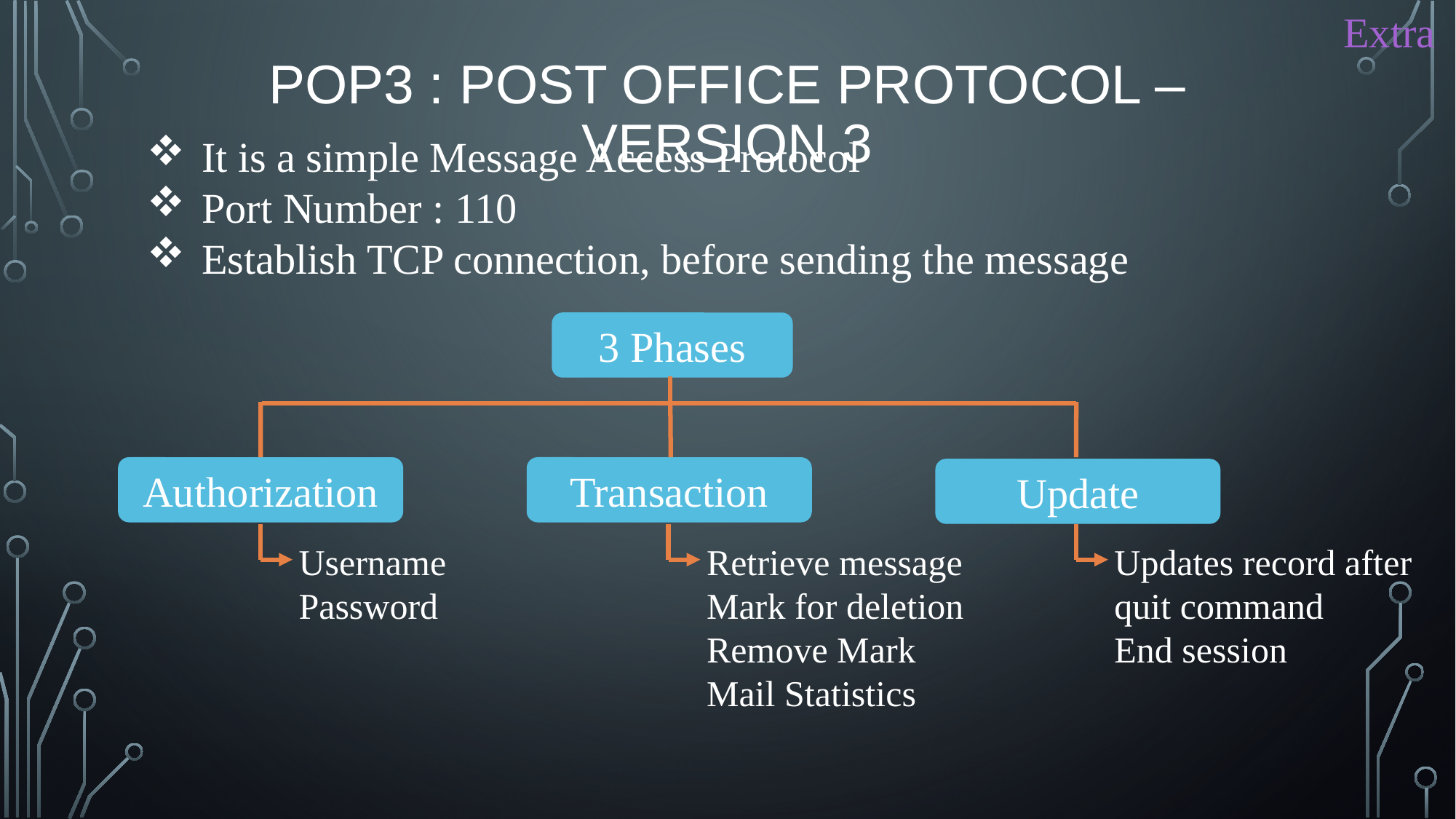

POP3 : post office protocol – version 3
Extra
It is a simple Message Access Protocol
Port Number : 110
Establish TCP connection, before sending the message
3 Phases
Transaction
Authorization
Update
Username
Password
Retrieve message
Mark for deletion
Remove Mark
Mail Statistics
Updates record after quit command
End session